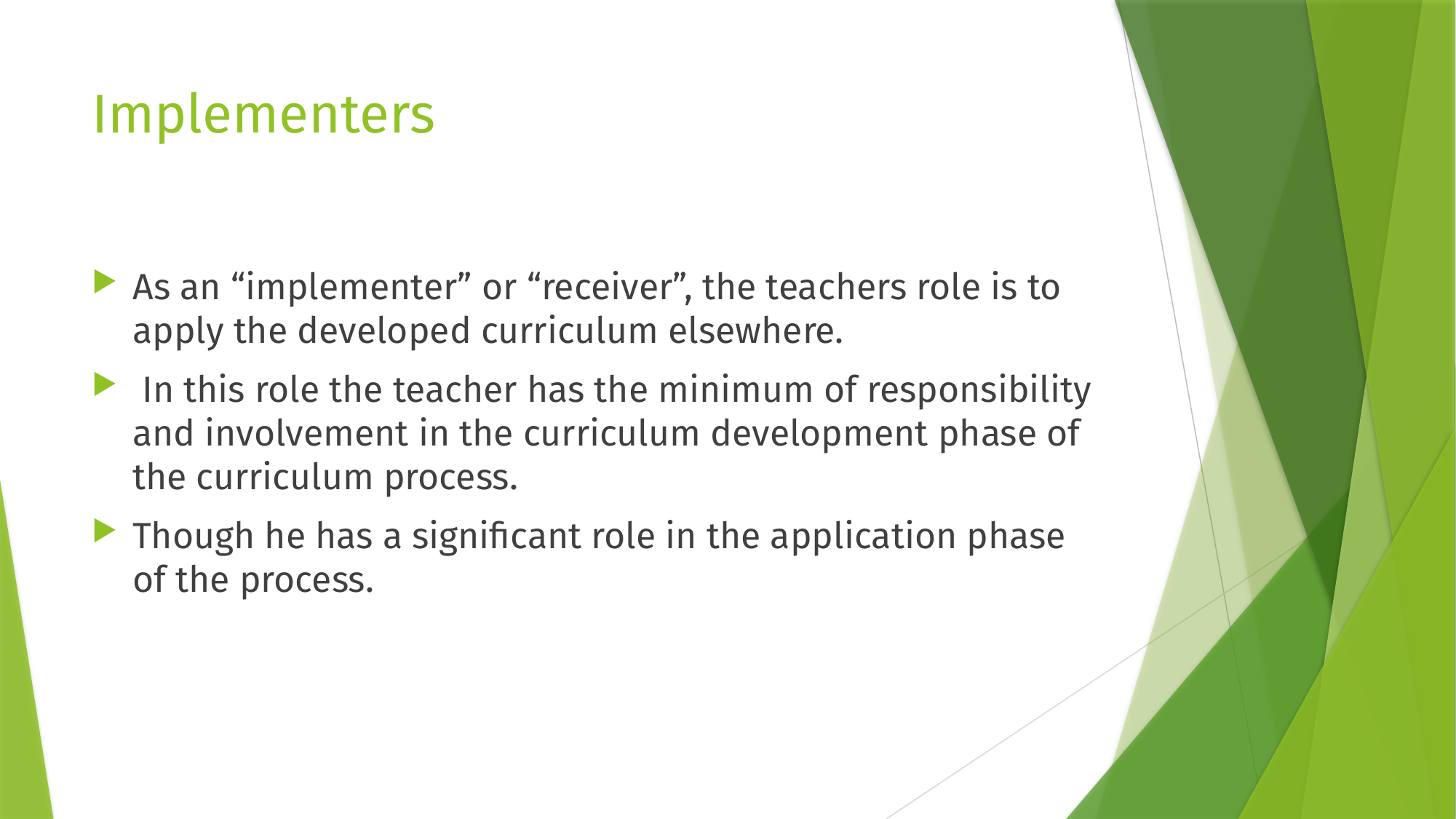

# Implementers
As an “implementer” or “receiver”, the teachers role is to apply the developed curriculum elsewhere.
 In this role the teacher has the minimum of responsibility and involvement in the curriculum development phase of the curriculum process.
Though he has a significant role in the application phase of the process.